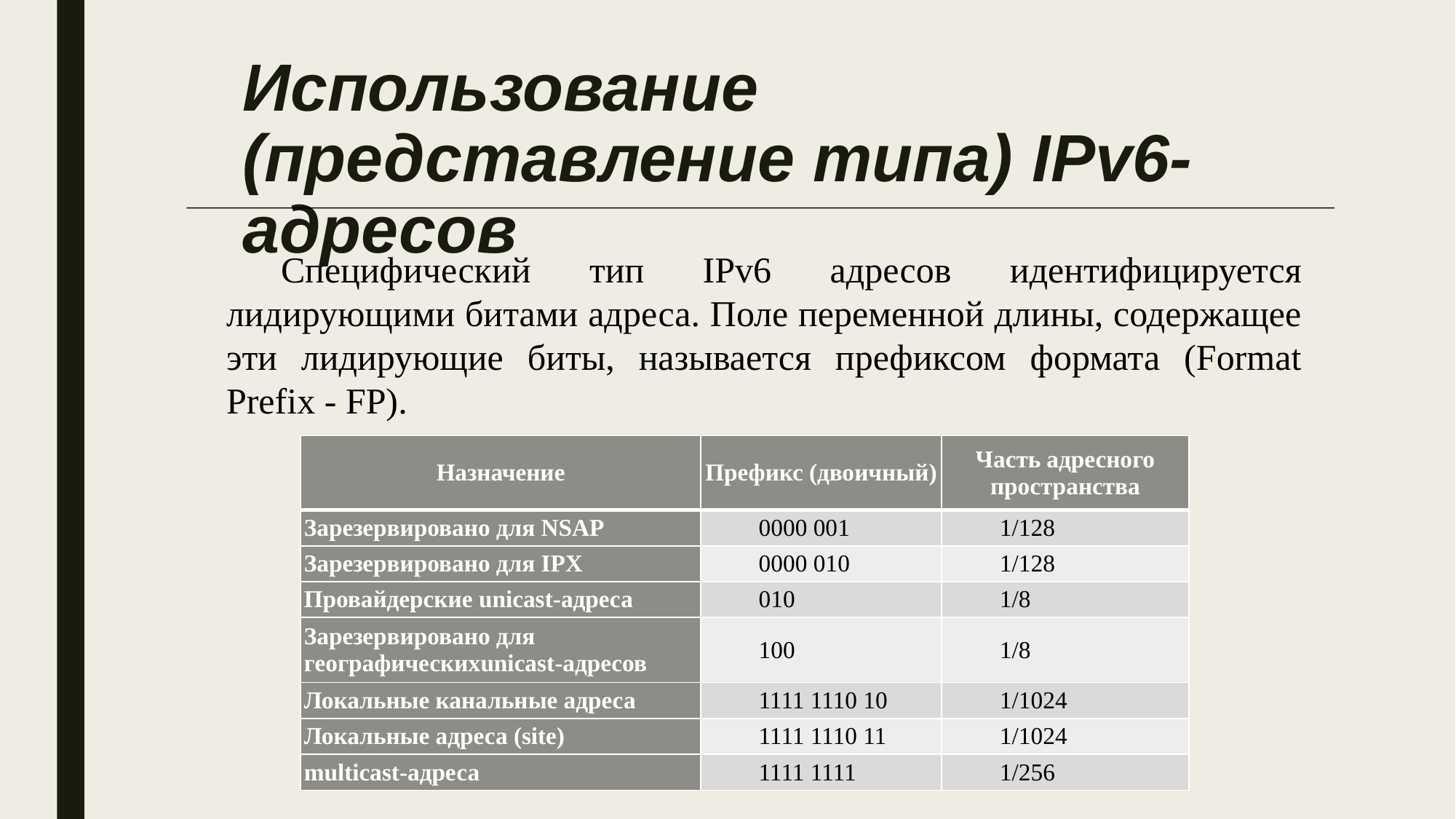

# Использование (представление типа) IPv6-адресов

Специфический тип IPv6 адресов идентифицируется лидирующими битами адреса. Поле переменной длины, содержащее эти лидирующие биты, называется префиксом формата (Format Prefix - FP).
| Назначение | Префикс (двоичный) | Часть адресного пространства |
| --- | --- | --- |
| Зарезервировано для NSAP | 0000 001 | 1/128 |
| Зарезервировано для IPX | 0000 010 | 1/128 |
| Провайдерские unicast-адреса | 010 | 1/8 |
| Зарезервировано для географическихunicast-адресов | 100 | 1/8 |
| Локальные канальные адреса | 1111 1110 10 | 1/1024 |
| Локальные адреса (site) | 1111 1110 11 | 1/1024 |
| multicast-адреса | 1111 1111 | 1/256 |